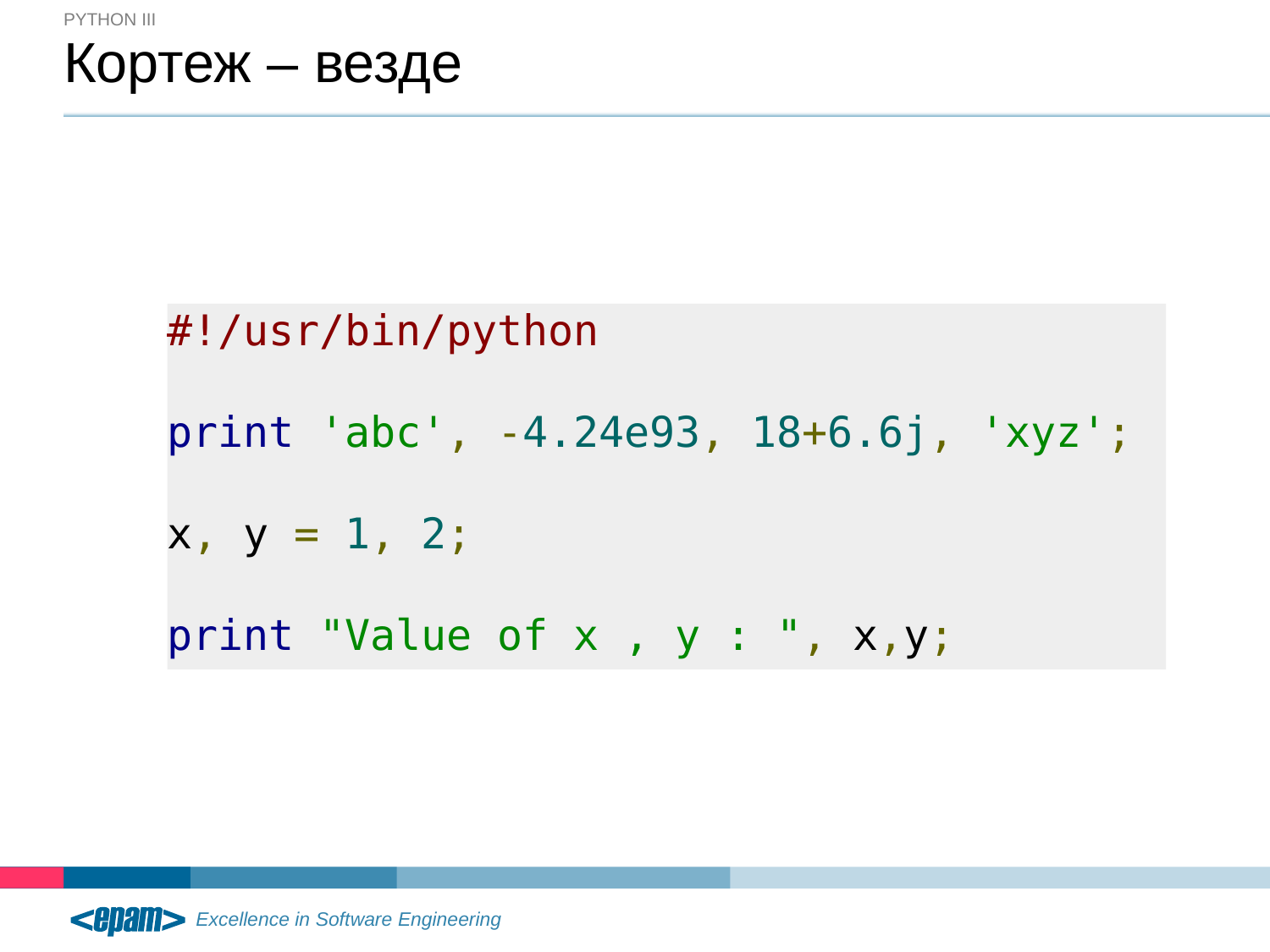

Python III
# Кортеж – везде

#!/usr/bin/python

print 'abc', -4.24e93, 18+6.6j, 'xyz';

x, y = 1, 2;

print "Value of x , y : ", x,y;